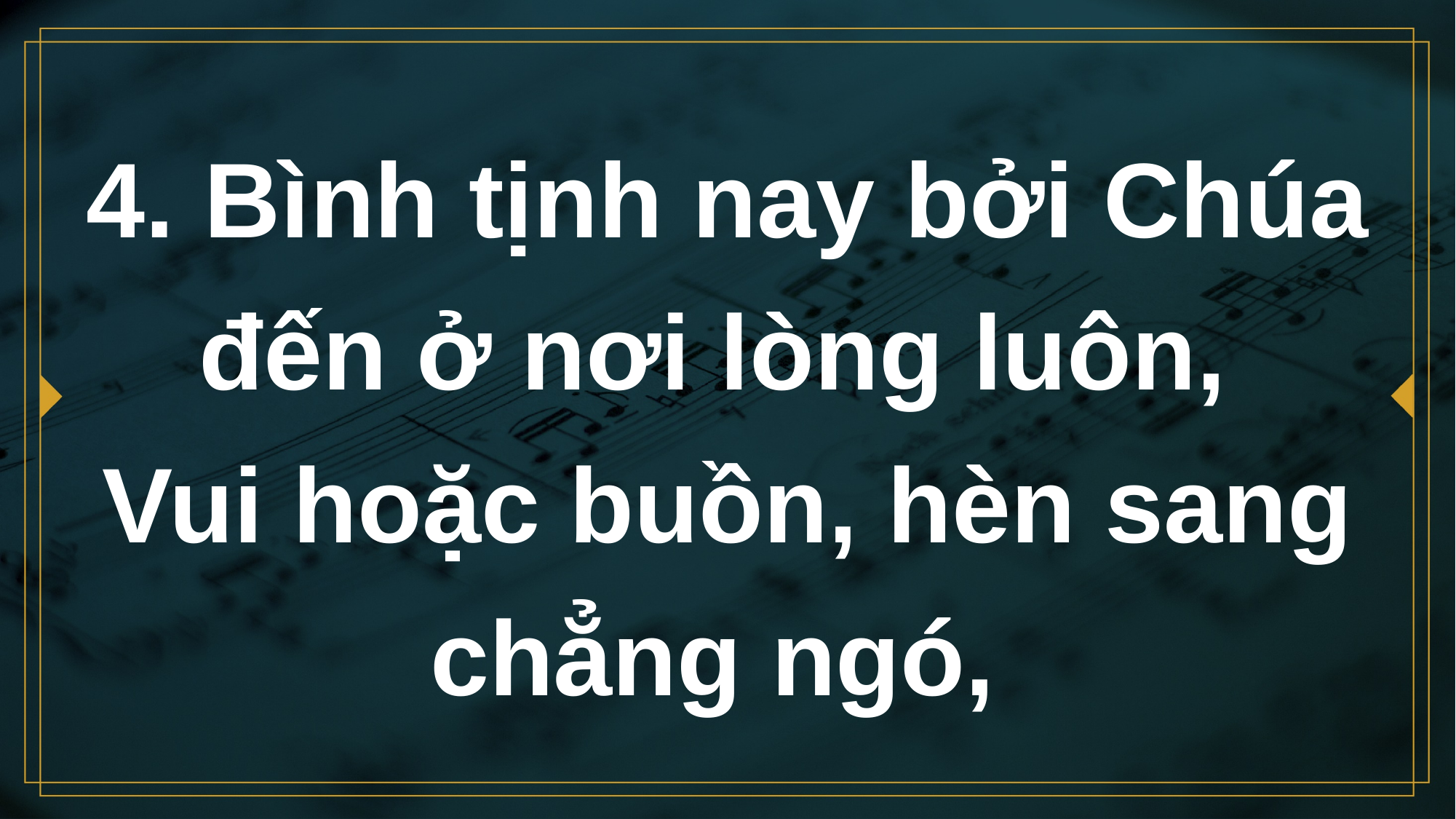

# 4. Bình tịnh nay bởi Chúa đến ở nơi lòng luôn, Vui hoặc buồn, hèn sang chẳng ngó,